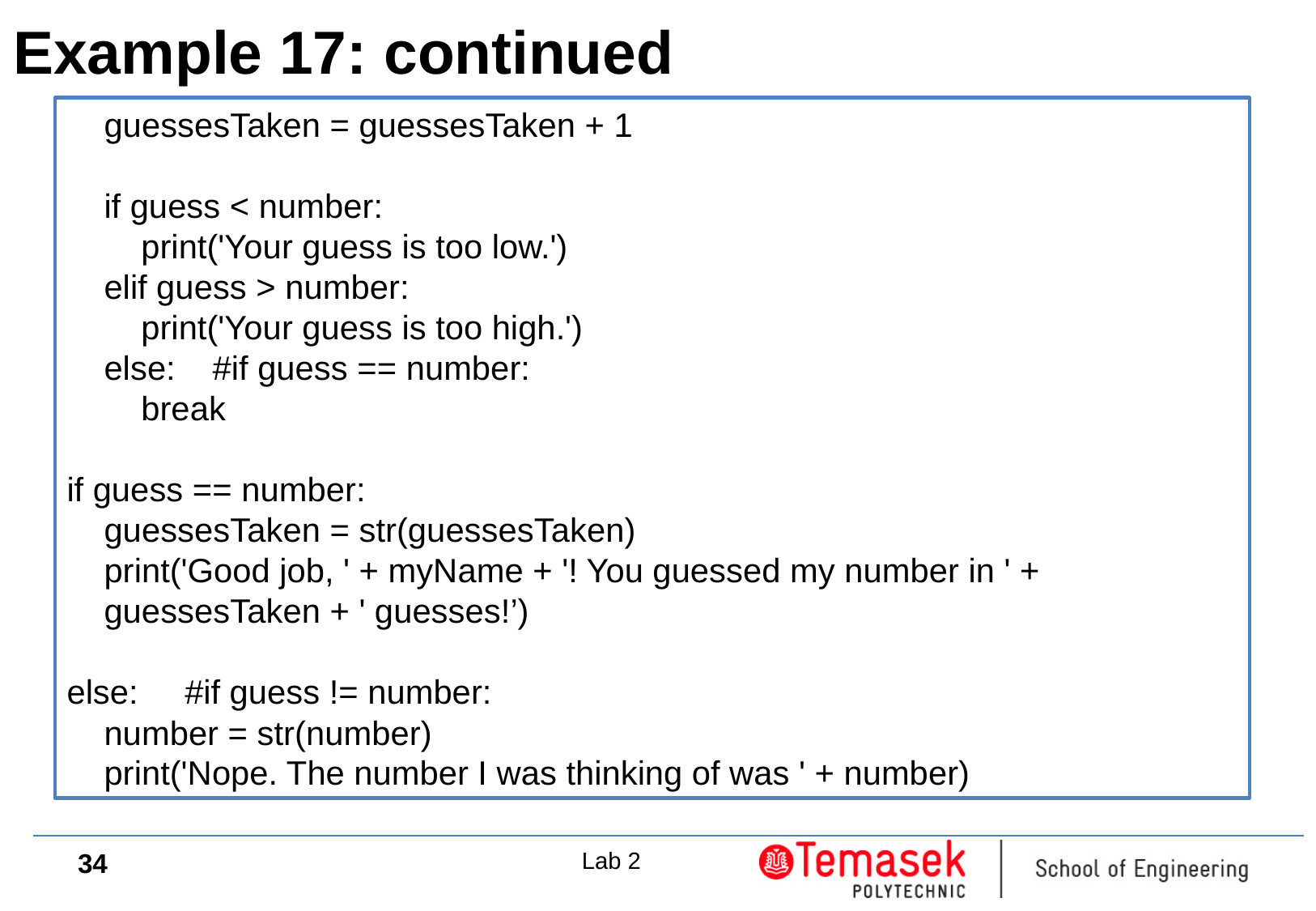

Example 17: continued
    guessesTaken = guessesTaken + 1

    if guess < number:
        print('Your guess is too low.')
    elif guess > number:
        print('Your guess is too high.')
    else:    #if guess == number:
        break

if guess == number:
    guessesTaken = str(guessesTaken)
    print('Good job, ' + myName + '! You guessed my number in ' +
    guessesTaken + ' guesses!’)

else:     #if guess != number:
    number = str(number)
    print('Nope. The number I was thinking of was ' + number)